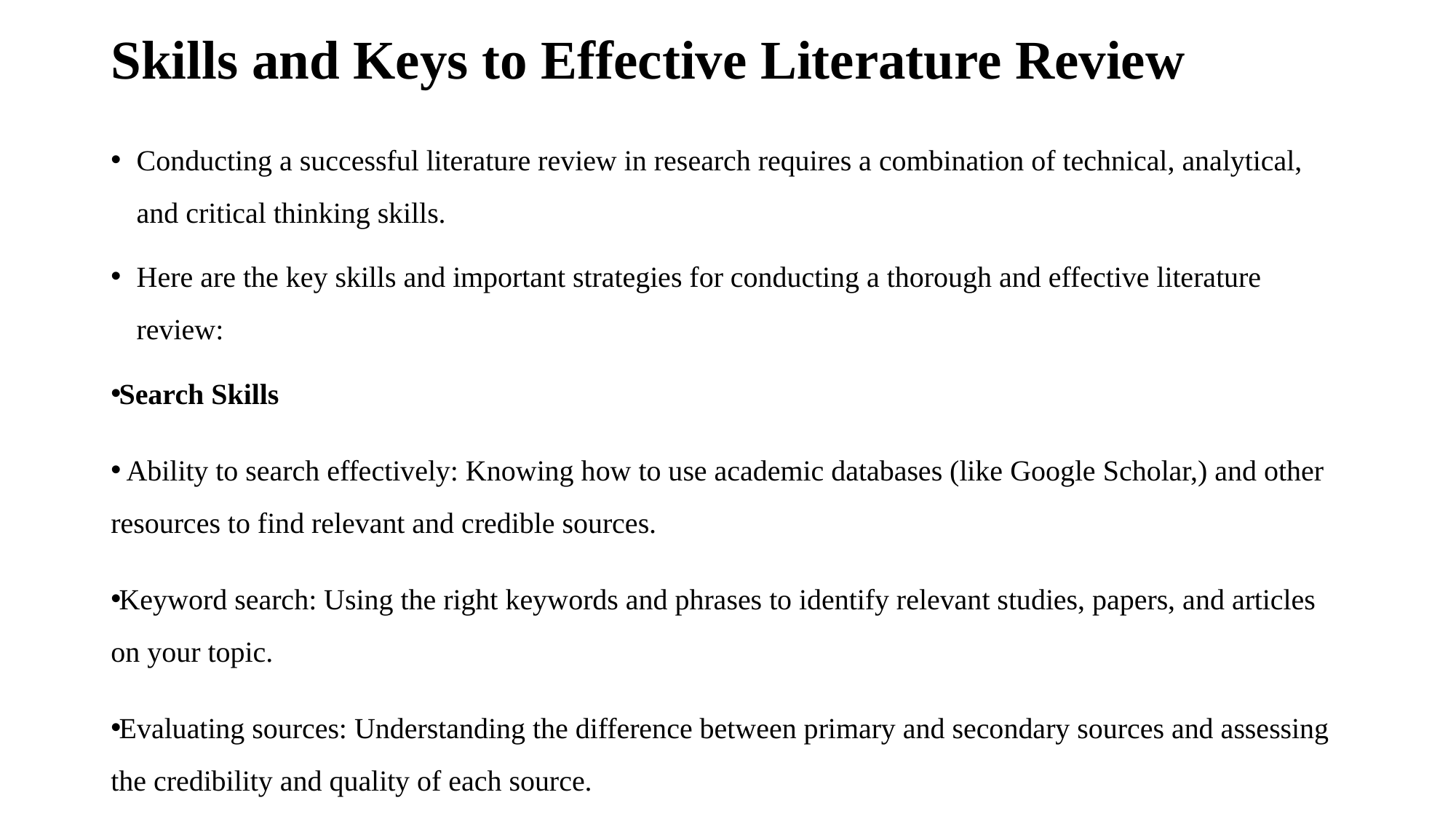

# Skills and Keys to Effective Literature Review
Conducting a successful literature review in research requires a combination of technical, analytical, and critical thinking skills.
Here are the key skills and important strategies for conducting a thorough and effective literature review:
Search Skills
 Ability to search effectively: Knowing how to use academic databases (like Google Scholar,) and other resources to find relevant and credible sources.
Keyword search: Using the right keywords and phrases to identify relevant studies, papers, and articles on your topic.
Evaluating sources: Understanding the difference between primary and secondary sources and assessing the credibility and quality of each source.